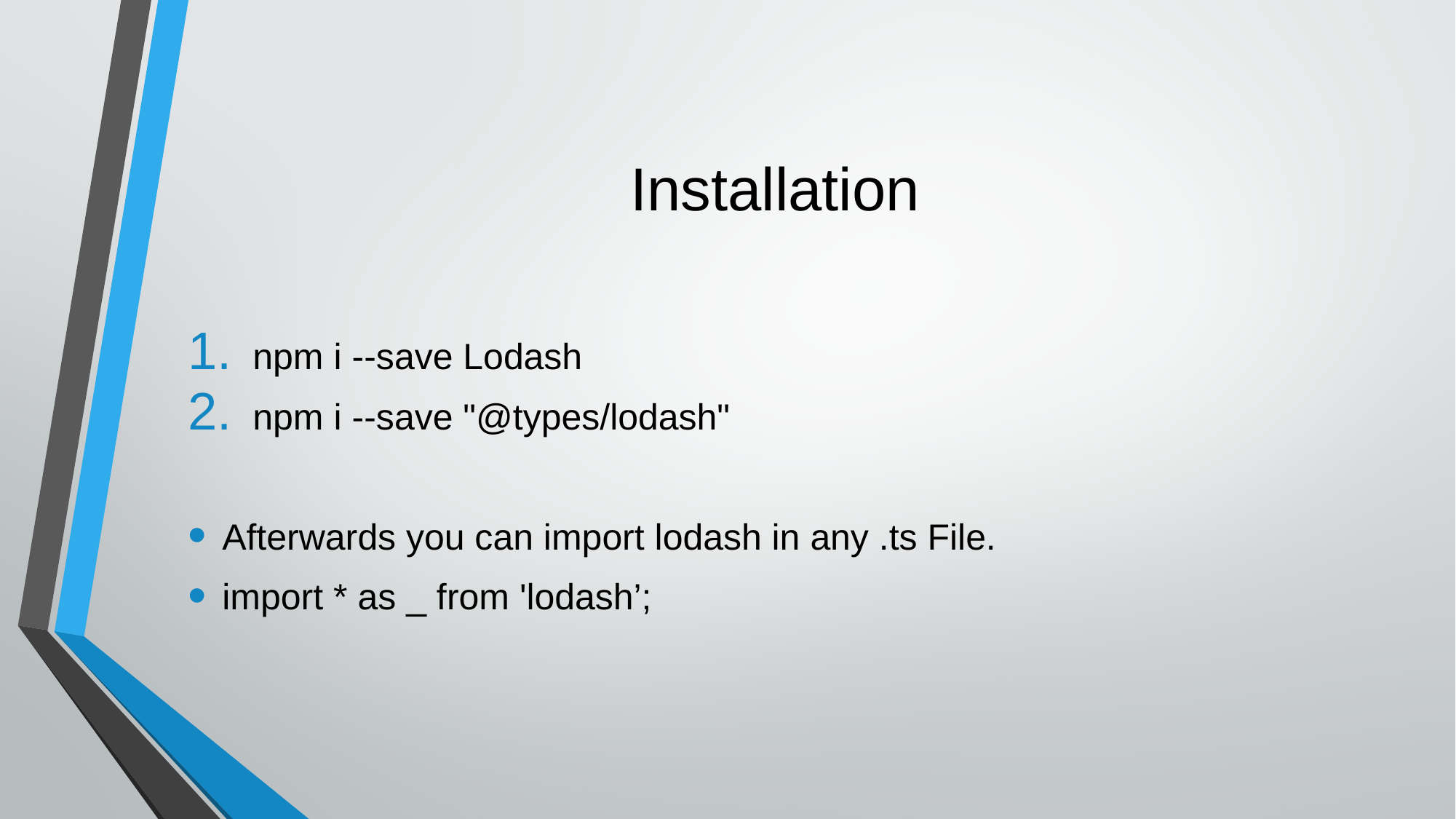

# Installation
 npm i --save Lodash
 npm i --save "@types/lodash"

Afterwards you can import lodash in any .ts File.
import * as _ from 'lodash’;